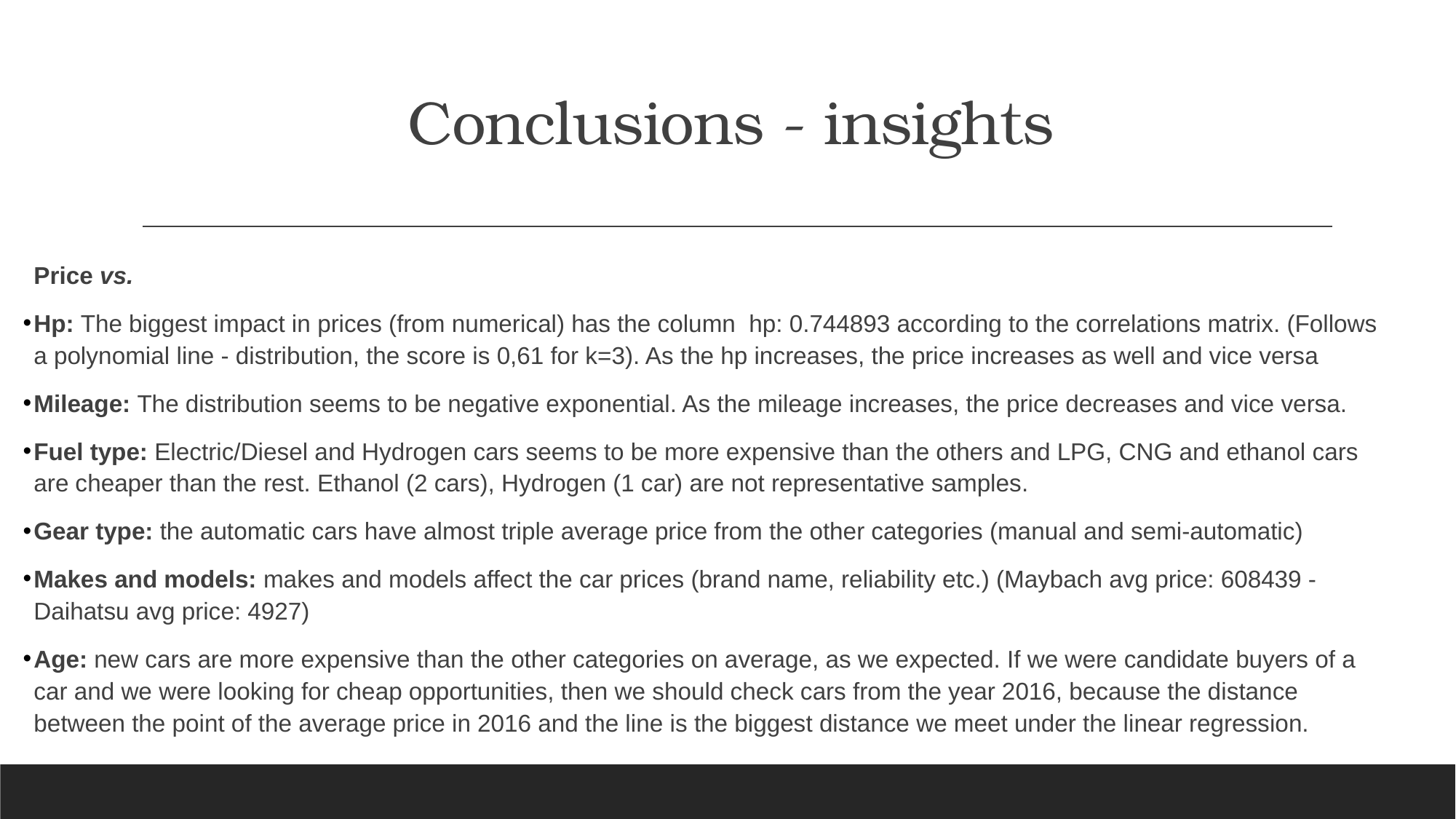

# Conclusions - insights
Price vs.
Hp: The biggest impact in prices (from numerical) has the column  hp: 0.744893 according to the correlations matrix. (Follows a polynomial line - distribution, the score is 0,61 for k=3). As the hp increases, the price increases as well and vice versa
Mileage: The distribution seems to be negative exponential. As the mileage increases, the price decreases and vice versa.
Fuel type: Electric/Diesel and Hydrogen cars seems to be more expensive than the others and LPG, CNG and ethanol cars are cheaper than the rest. Ethanol (2 cars), Hydrogen (1 car) are not representative samples.
Gear type: the automatic cars have almost triple average price from the other categories (manual and semi-automatic)
Makes and models: makes and models affect the car prices (brand name, reliability etc.) (Maybach avg price: 608439 - Daihatsu avg price: 4927)
Age: new cars are more expensive than the other categories on average, as we expected. If we were candidate buyers of a car and we were looking for cheap opportunities, then we should check cars from the year 2016, because the distance between the point of the average price in 2016 and the line is the biggest distance we meet under the linear regression.